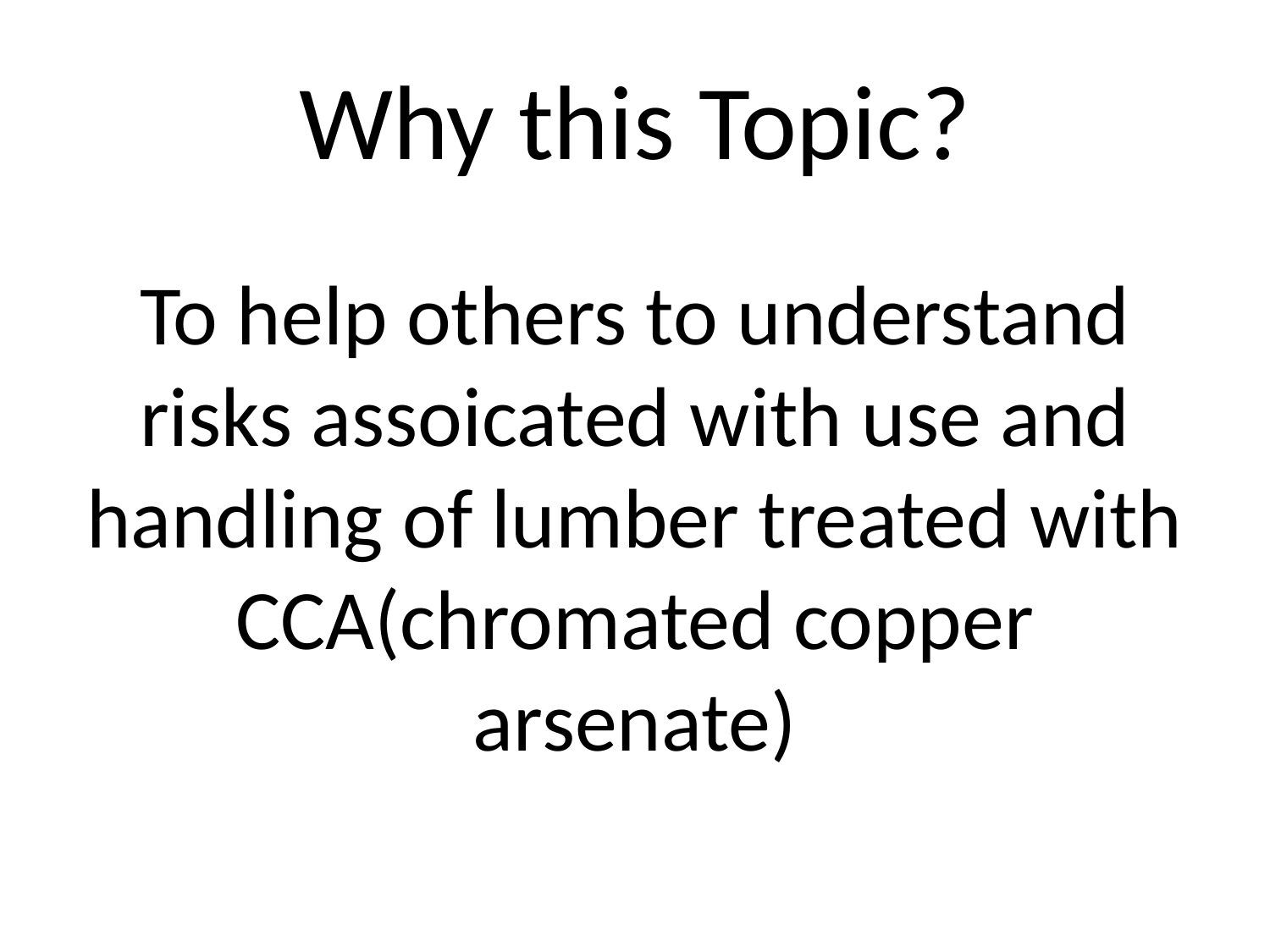

# Why this Topic?
To help others to understand risks assoicated with use and handling of lumber treated with CCA(chromated copper arsenate)